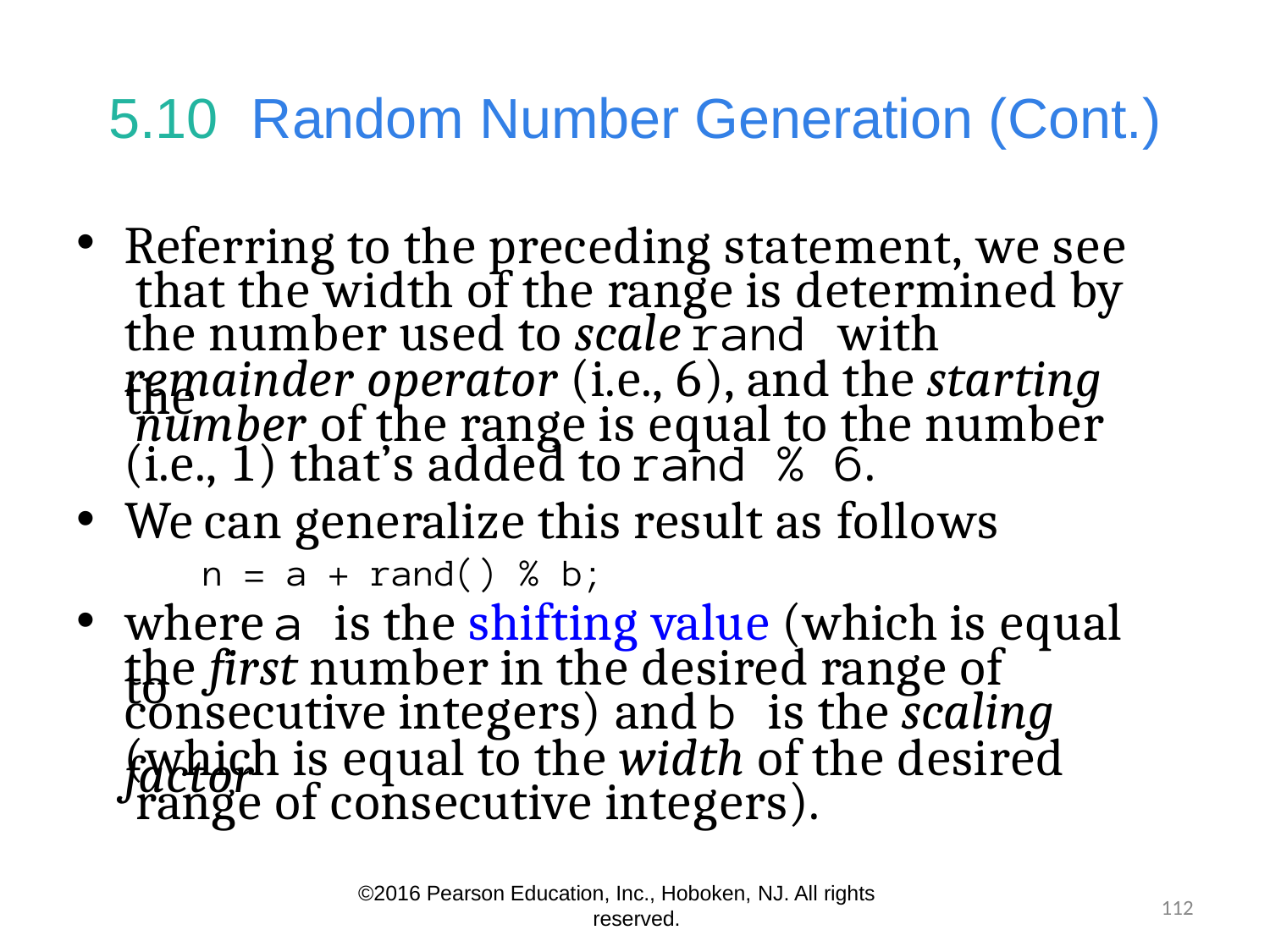

# 5.10	Random Number Generation (Cont.)
Referring to the preceding statement, we see  that the width of the range is determined by
the number used to scale rand with the
remainder operator (i.e., 6), and the starting  number of the range is equal to the number
(i.e., 1) that’s added to rand % 6.
We can generalize this result as follows
n = a + rand() % b;
where a is the shifting value (which is equal to
the first number in the desired range of
consecutive integers) and b is the scaling factor
(which is equal to the width of the desired  range of consecutive integers).
©2016 Pearson Education, Inc., Hoboken, NJ. All rights  reserved.
112